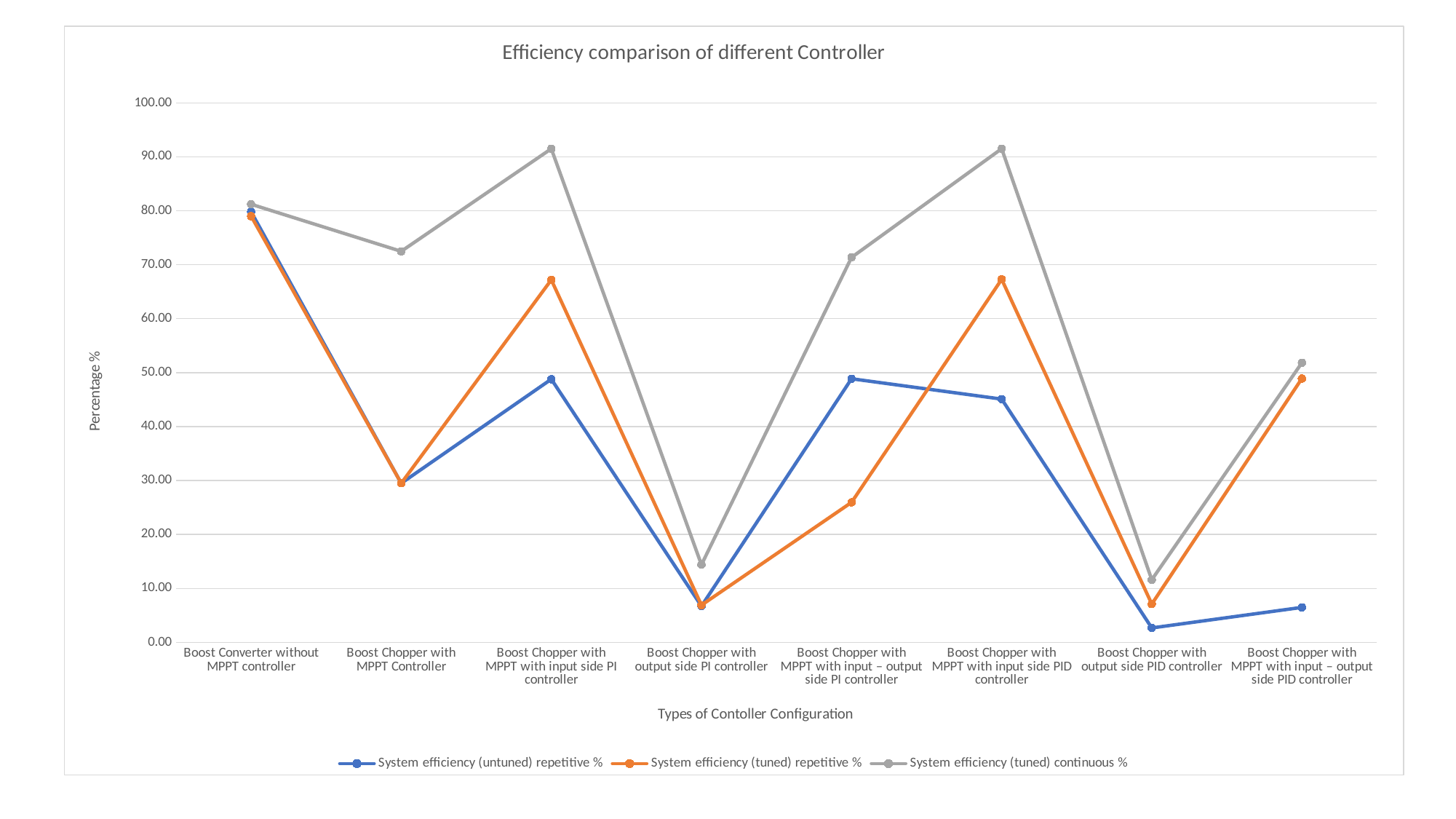

### Chart: Efficiency comparison of different Controller

| Category | System efficiency (untuned) repetitive % | System efficiency (tuned) repetitive % | System efficiency (tuned) continuous % |
|---|---|---|---|
| Boost Converter without MPPT controller | 79.8 | 79.0 | 81.21 |
| Boost Chopper with MPPT Controller | 29.5 | 29.5 | 72.48 |
| Boost Chopper with MPPT with input side PI controller | 48.78 | 67.2 | 91.5 |
| Boost Chopper with output side PI controller | 6.716 | 6.9 | 14.4 |
| Boost Chopper with MPPT with input – output side PI controller | 48.86 | 25.96 | 71.36 |
| Boost Chopper with MPPT with input side PID controller | 45.1 | 67.3 | 91.51 |
| Boost Chopper with output side PID controller | 2.68 | 7.11 | 11.61 |
| Boost Chopper with MPPT with input – output side PID controller | 6.49 | 48.9 | 51.82 |
#